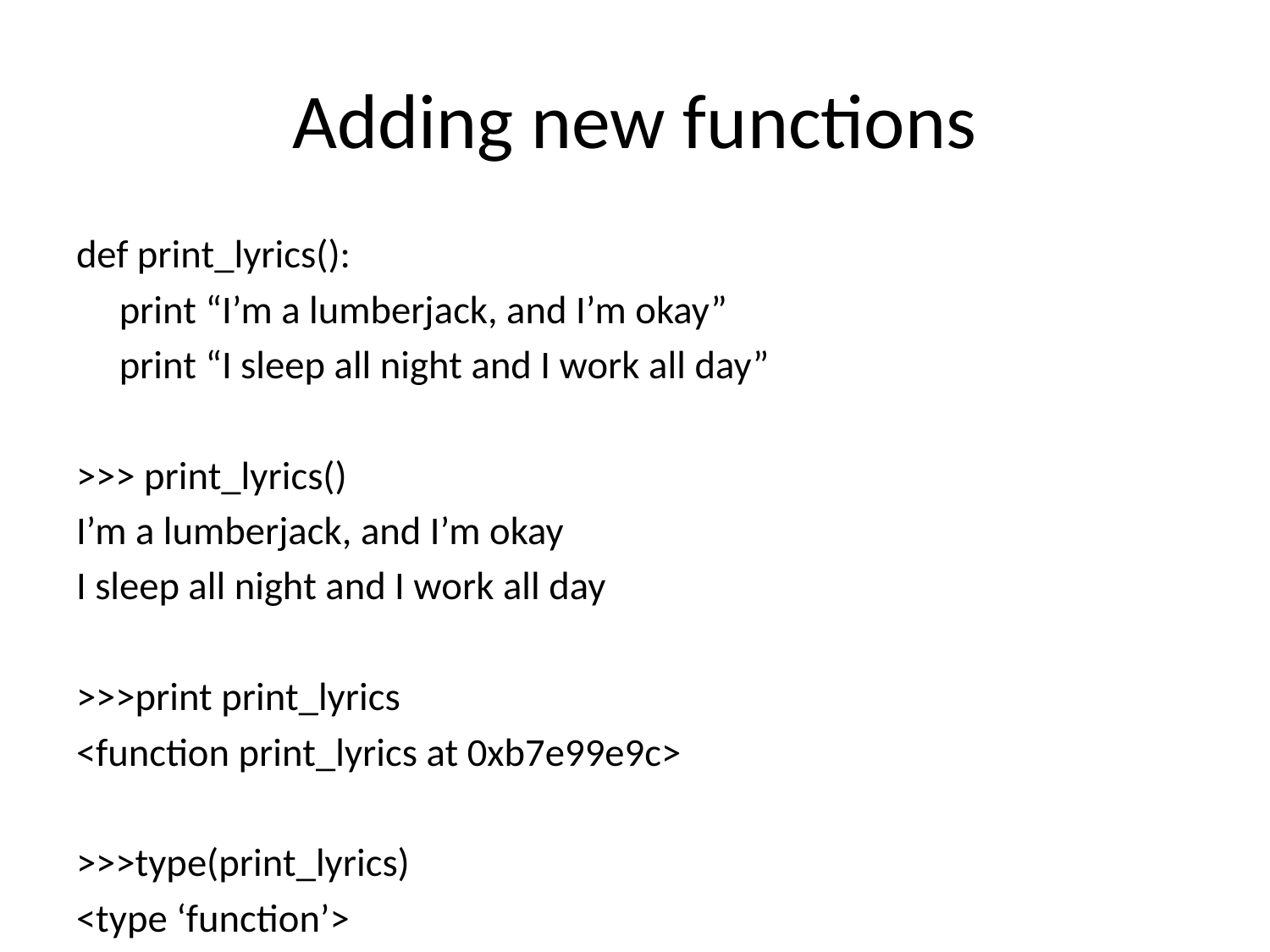

# Adding new functions
def print_lyrics():
	print “I’m a lumberjack, and I’m okay”
 	print “I sleep all night and I work all day”

>>> print_lyrics()
I’m a lumberjack, and I’m okay
I sleep all night and I work all day

>>>print print_lyrics
<function print_lyrics at 0xb7e99e9c>

>>>type(print_lyrics)
<type ‘function’>